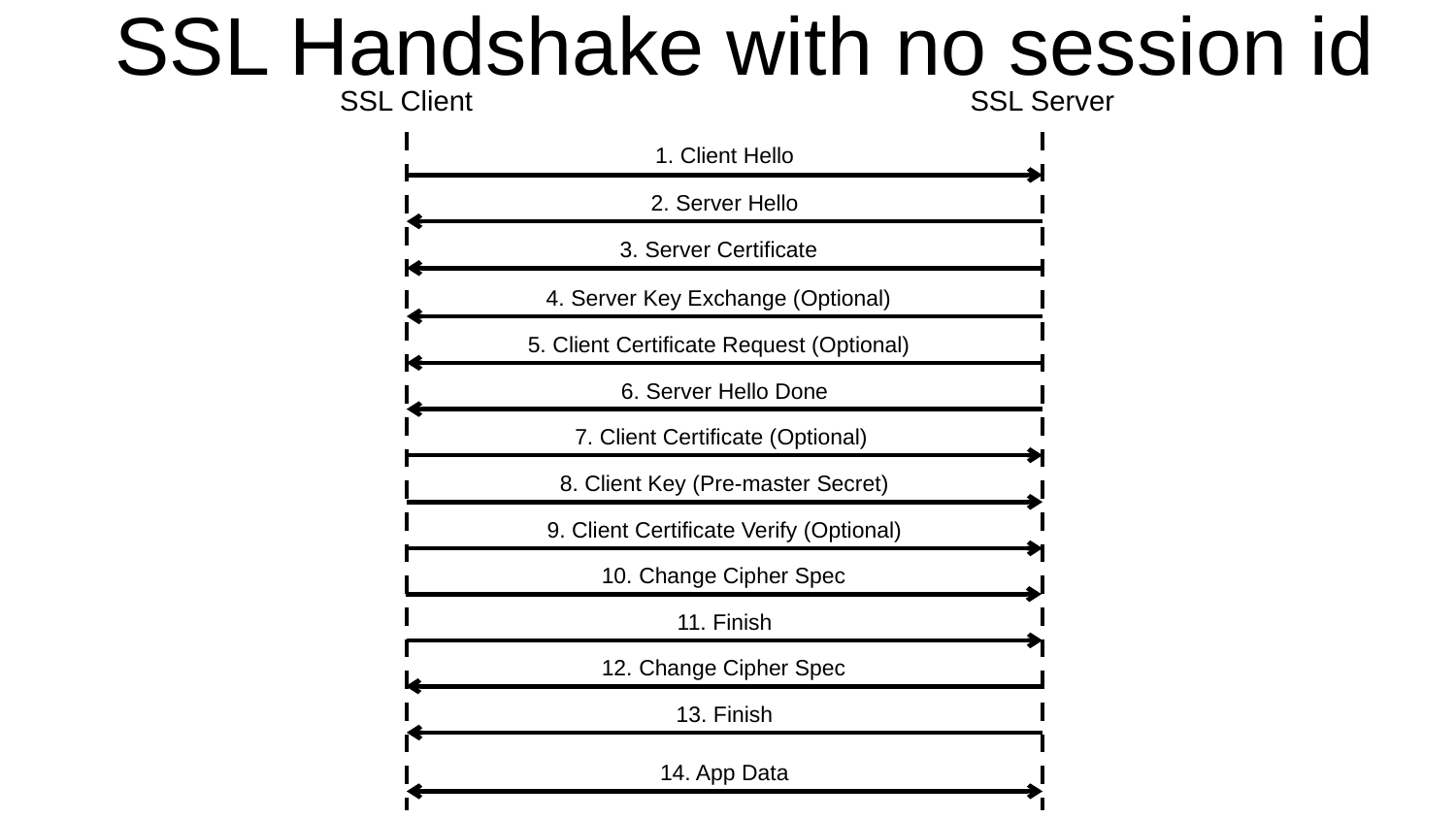

# SSL Handshake with no session id
SSL Client
SSL Server
1. Client Hello
2. Server Hello
3. Server Certificate
4. Server Key Exchange (Optional)
5. Client Certificate Request (Optional)
6. Server Hello Done
7. Client Certificate (Optional)
8. Client Key (Pre-master Secret)
9. Client Certificate Verify (Optional)
10. Change Cipher Spec
11. Finish
12. Change Cipher Spec
13. Finish
14. App Data
5. Server hello done